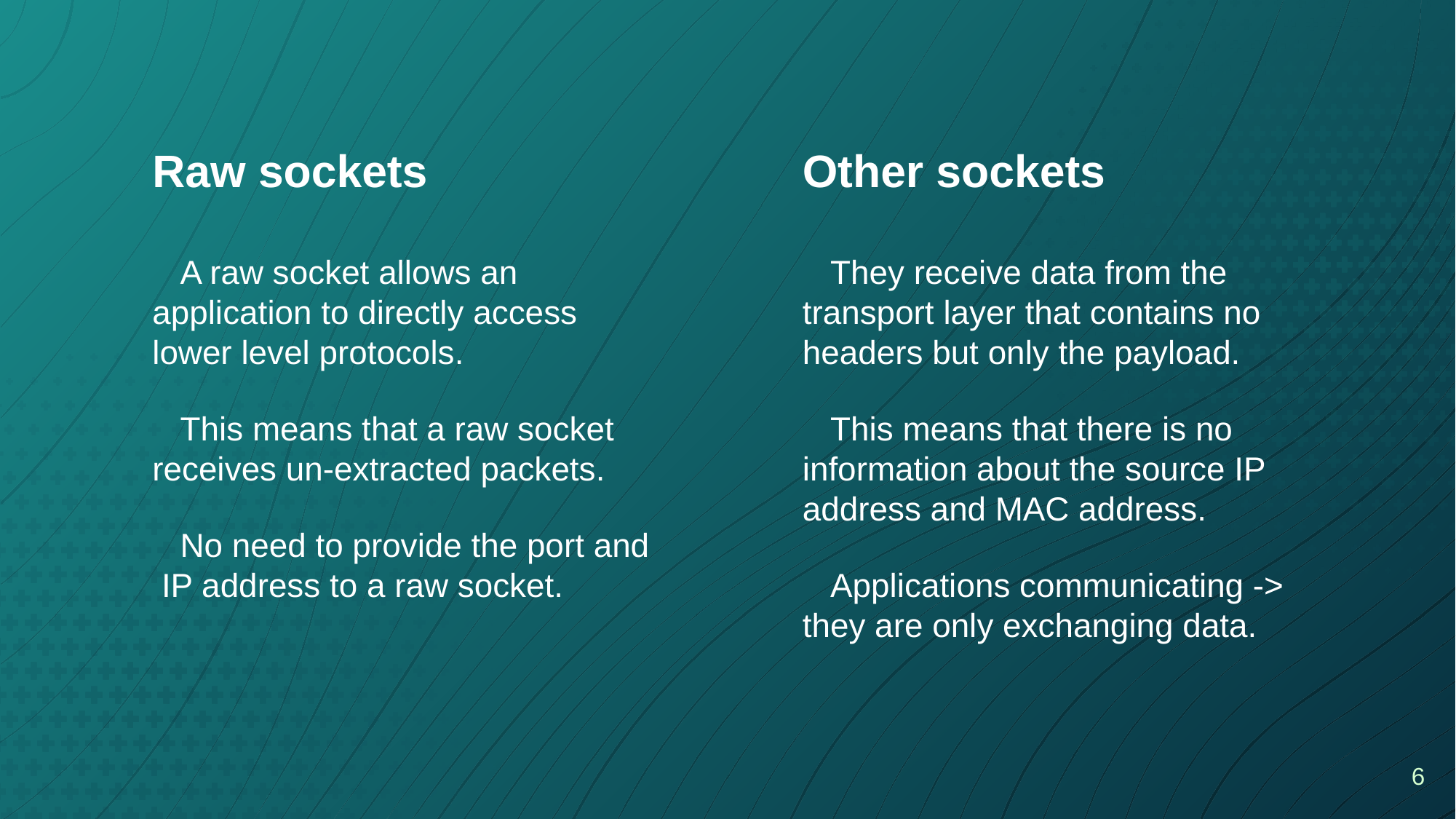

Other sockets

   They receive data from the transport layer that contains no headers but only the payload.

   This means that there is no information about the source IP address and MAC address.

   Applications communicating -> they are only exchanging data.
Raw sockets

   A raw socket allows an application to directly access lower level protocols.

   This means that a raw socket receives un-extracted packets.

   No need to provide the port and  IP address to a raw socket.
6